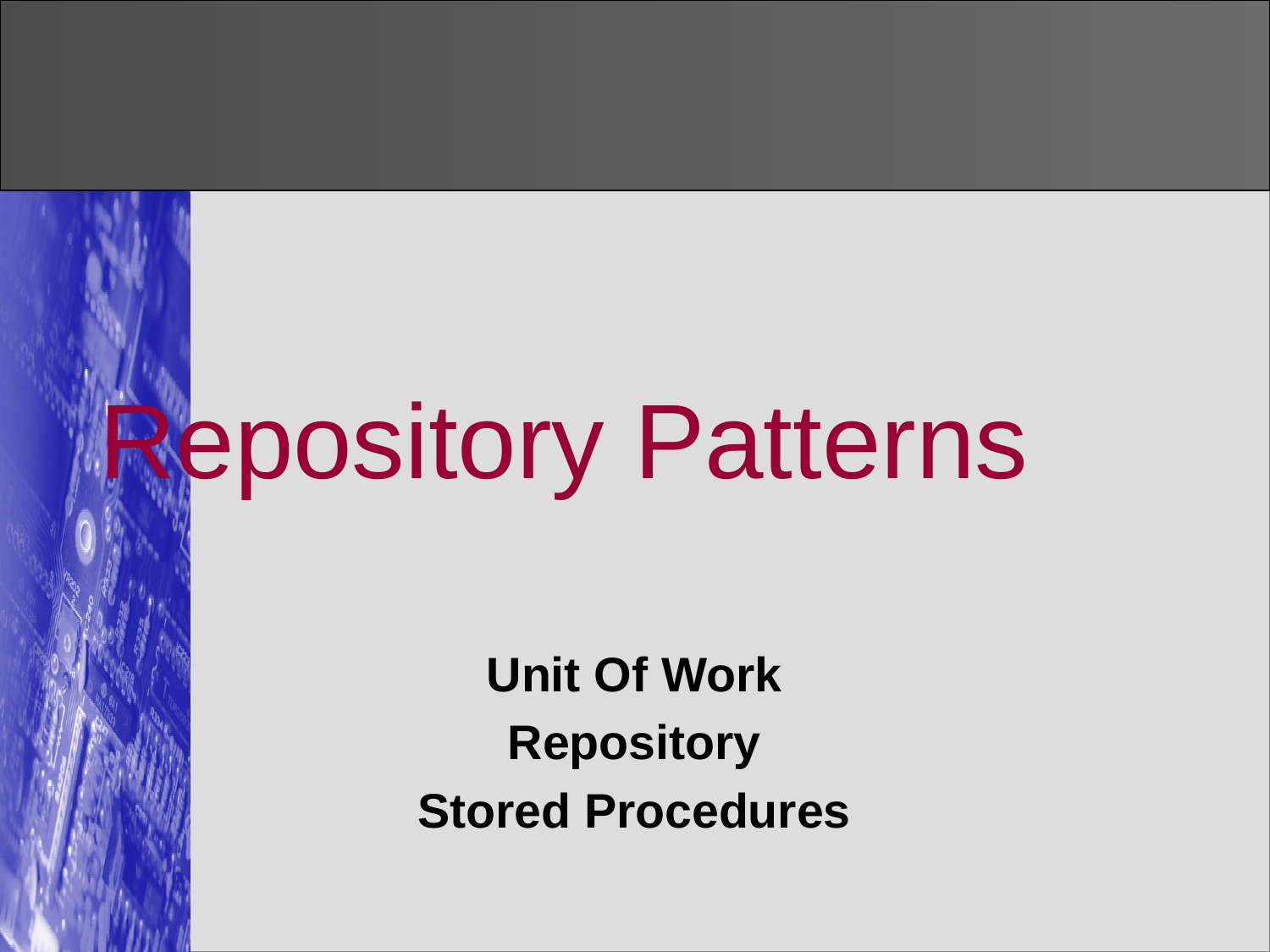

# Repository Patterns
Unit Of Work
Repository
Stored Procedures